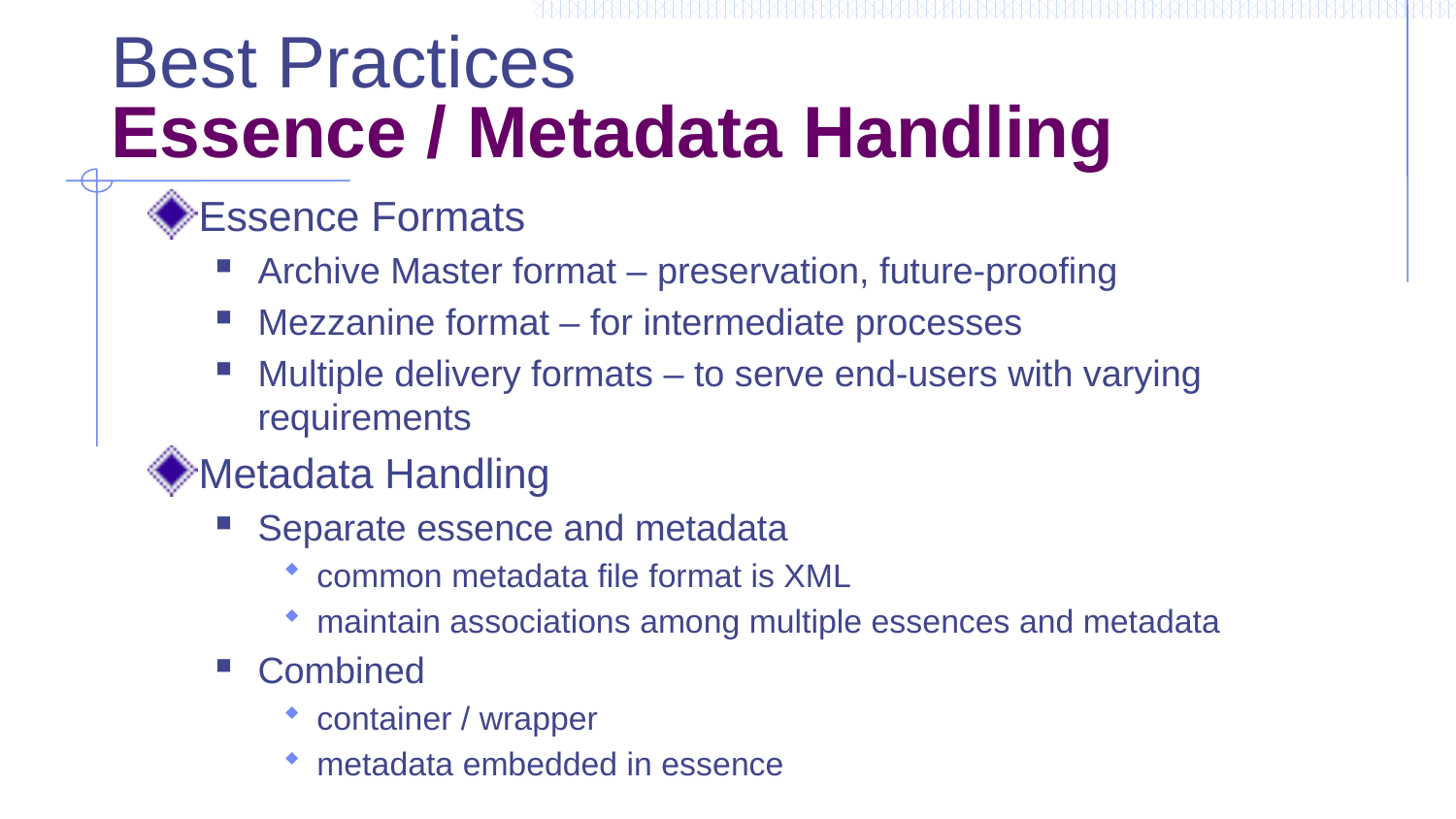

# Best Practices Essence / Metadata Handling
Essence Formats
Archive Master format – preservation, future-proofing
Mezzanine format – for intermediate processes
Multiple delivery formats – to serve end-users with varying requirements
Metadata Handling
Separate essence and metadata
common metadata file format is XML
maintain associations among multiple essences and metadata
Combined
container / wrapper
metadata embedded in essence